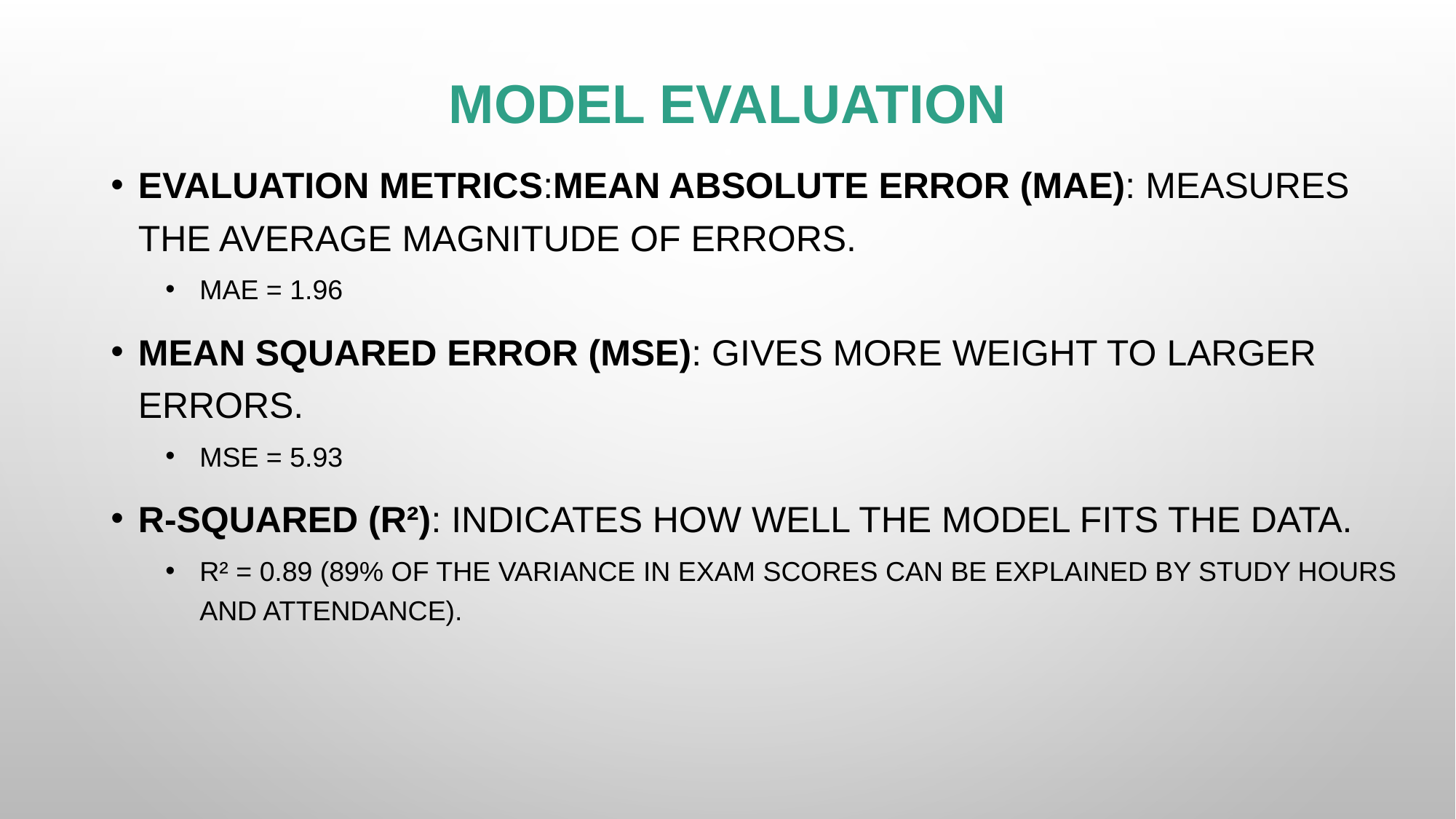

# Model Evaluation
Evaluation Metrics:Mean Absolute Error (MAE): Measures the average magnitude of errors.
MAE = 1.96
Mean Squared Error (MSE): Gives more weight to larger errors.
MSE = 5.93
R-squared (R²): Indicates how well the model fits the data.
R² = 0.89 (89% of the variance in exam scores can be explained by study hours and attendance).